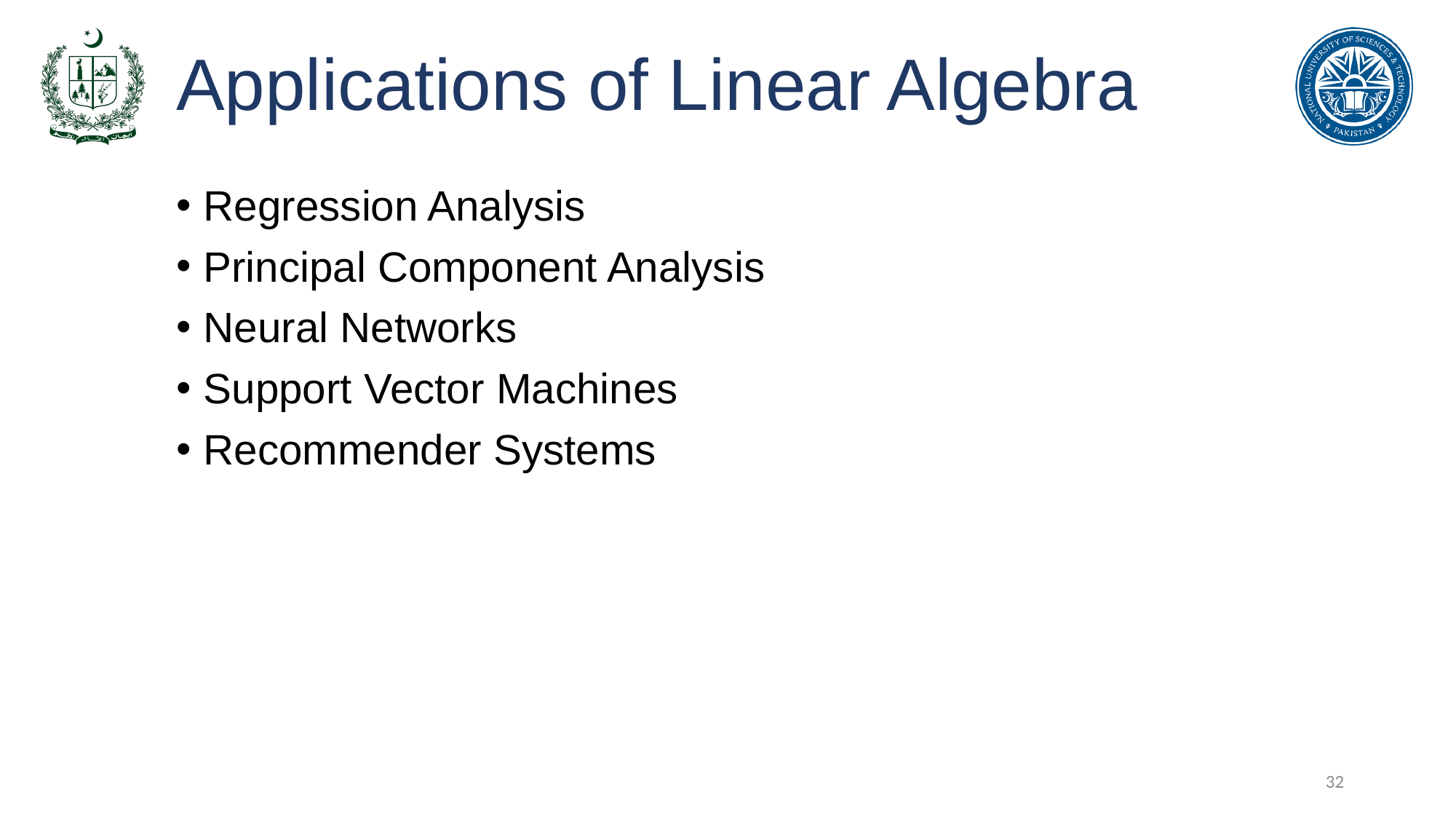

# Applications of Linear Algebra
Regression Analysis
Principal Component Analysis
Neural Networks
Support Vector Machines
Recommender Systems
32